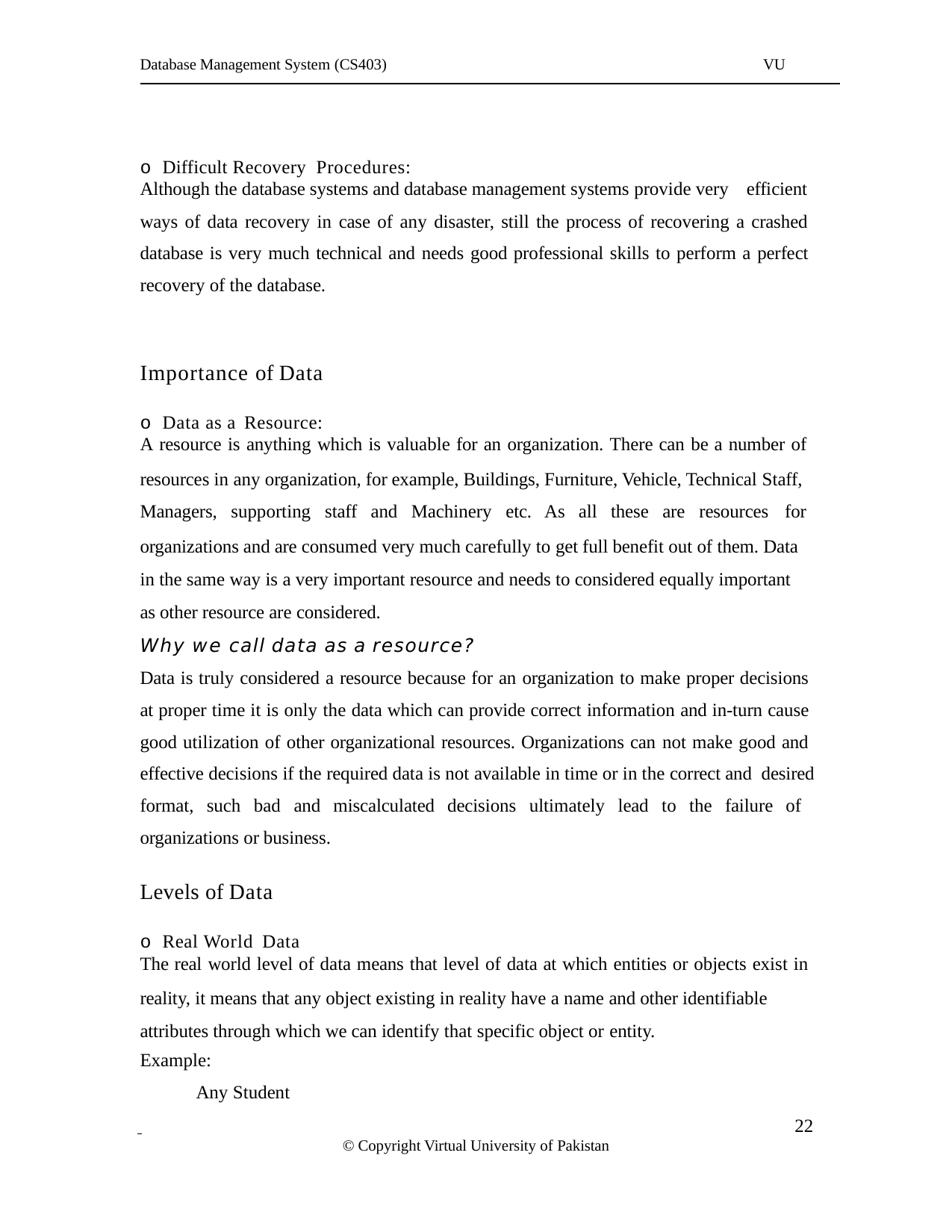

Database Management System (CS403)
VU

o Difficult Recovery Procedures:
Although the database systems and database management systems provide very   efficient
ways of data recovery in case of any disaster, still the process of recovering a crashed  database is very much technical and needs good professional skills to perform a perfect  recovery of the database.
Importance of Data

o Data as a Resource:
A resource is anything which is valuable for an organization. There can be a number of
resources in any organization, for example, Buildings, Furniture, Vehicle, Technical Staff,  Managers,   supporting   staff   and   Machinery   etc.   As   all   these   are   resources   for
organizations and are consumed very much carefully to get full benefit out of them. Data  in the same way is a very important resource and needs to considered equally important  as other resource are considered.
Why we call data as a resource?
Data is truly considered a resource because for an organization to make proper decisions  at proper time it is only the data which can provide correct information and in-turn cause  good utilization of other organizational resources. Organizations can not make good and  effective decisions if the required data is not available in time or in the correct and  desired format, such bad and miscalculated decisions ultimately lead to the failure of  organizations or business.

Levels of Data

o Real World Data
The real world level of data means that level of data at which entities or objects exist in
reality, it means that any object existing in reality have a name and other identifiable  attributes through which we can identify that specific object or entity.
Example:
Any Student
 	 22
© Copyright Virtual University of Pakistan